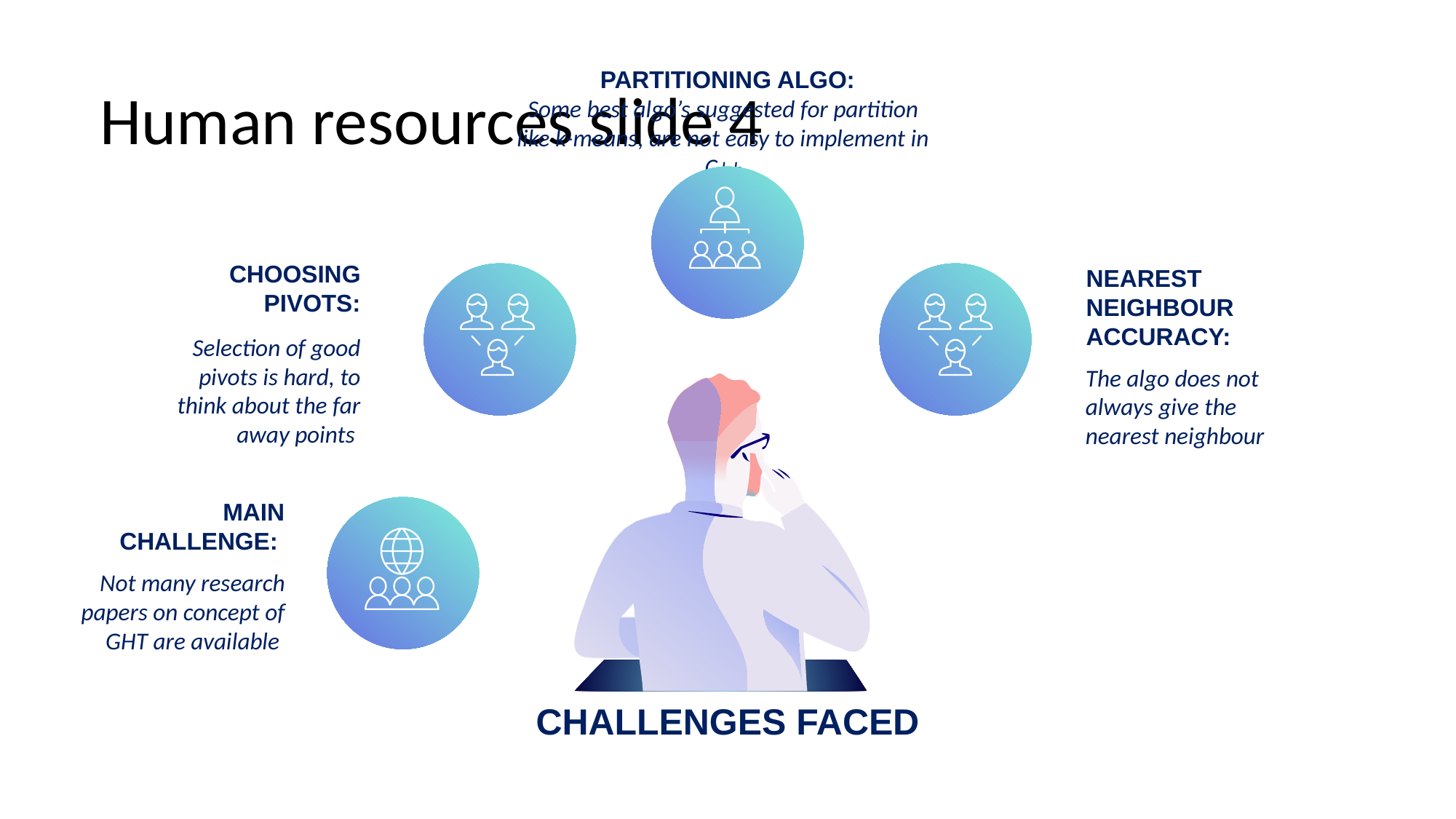

# Human resources slide 4
PARTITIONING ALGO:
Some best algo’s suggested for partition like k-means, are not easy to implement in C++

CHOOSING PIVOTS:
Selection of good pivots is hard, to think about the far away points
NEAREST NEIGHBOUR ACCURACY:
The algo does not always give the nearest neighbour

MAIN CHALLENGE:
Not many research papers on concept of GHT are available

CHALLENGES FACED